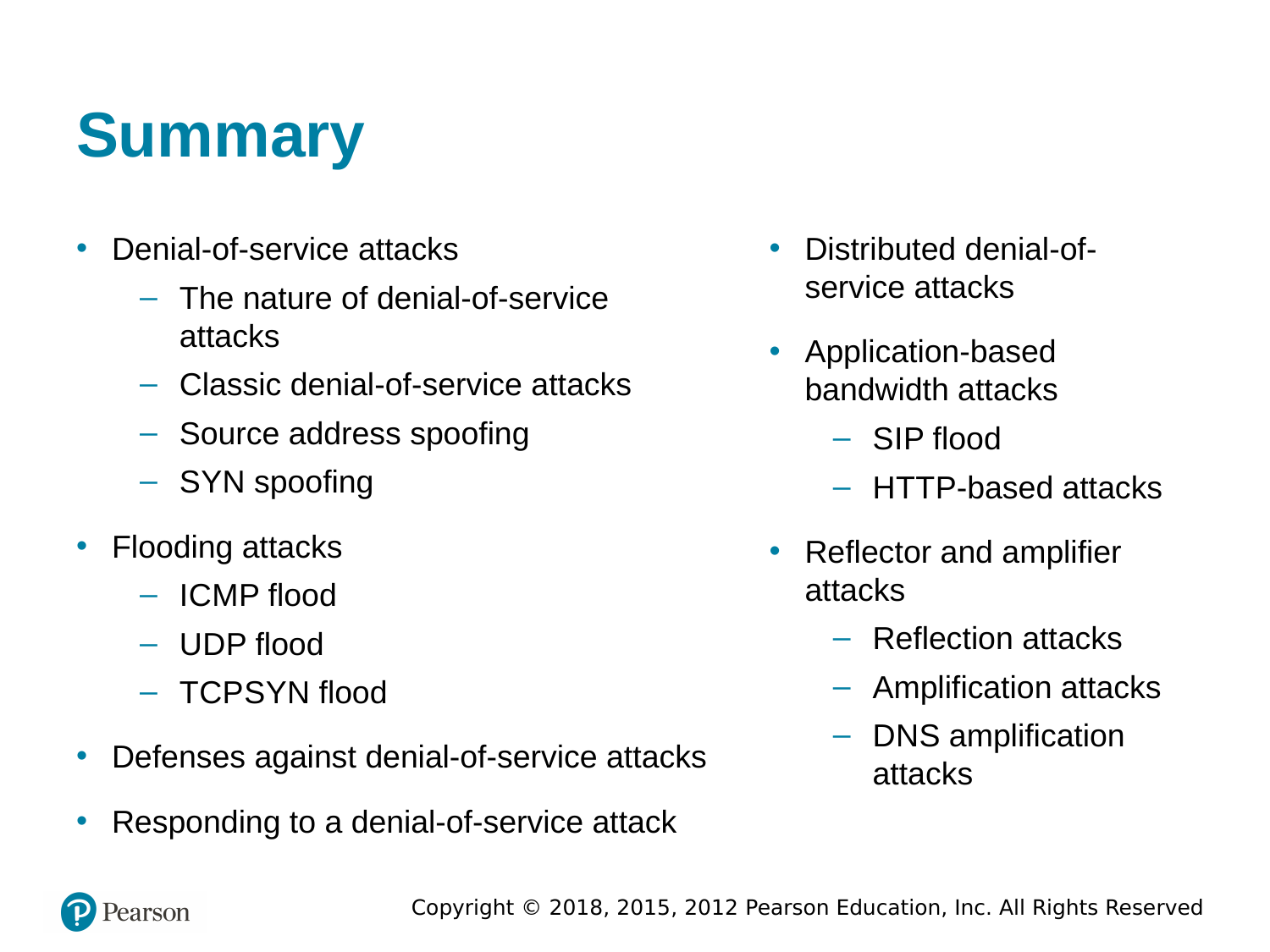

# Summary
Distributed denial-of-service attacks
Application-based bandwidth attacks
S I P flood
H T T P-based attacks
Reflector and amplifier attacks
Reflection attacks
Amplification attacks
D N S amplification attacks
Denial-of-service attacks
The nature of denial-of-service attacks
Classic denial-of-service attacks
Source address spoofing
S Y N spoofing
Flooding attacks
I C M P flood
U D P flood
T C P S Y N flood
Defenses against denial-of-service attacks
Responding to a denial-of-service attack